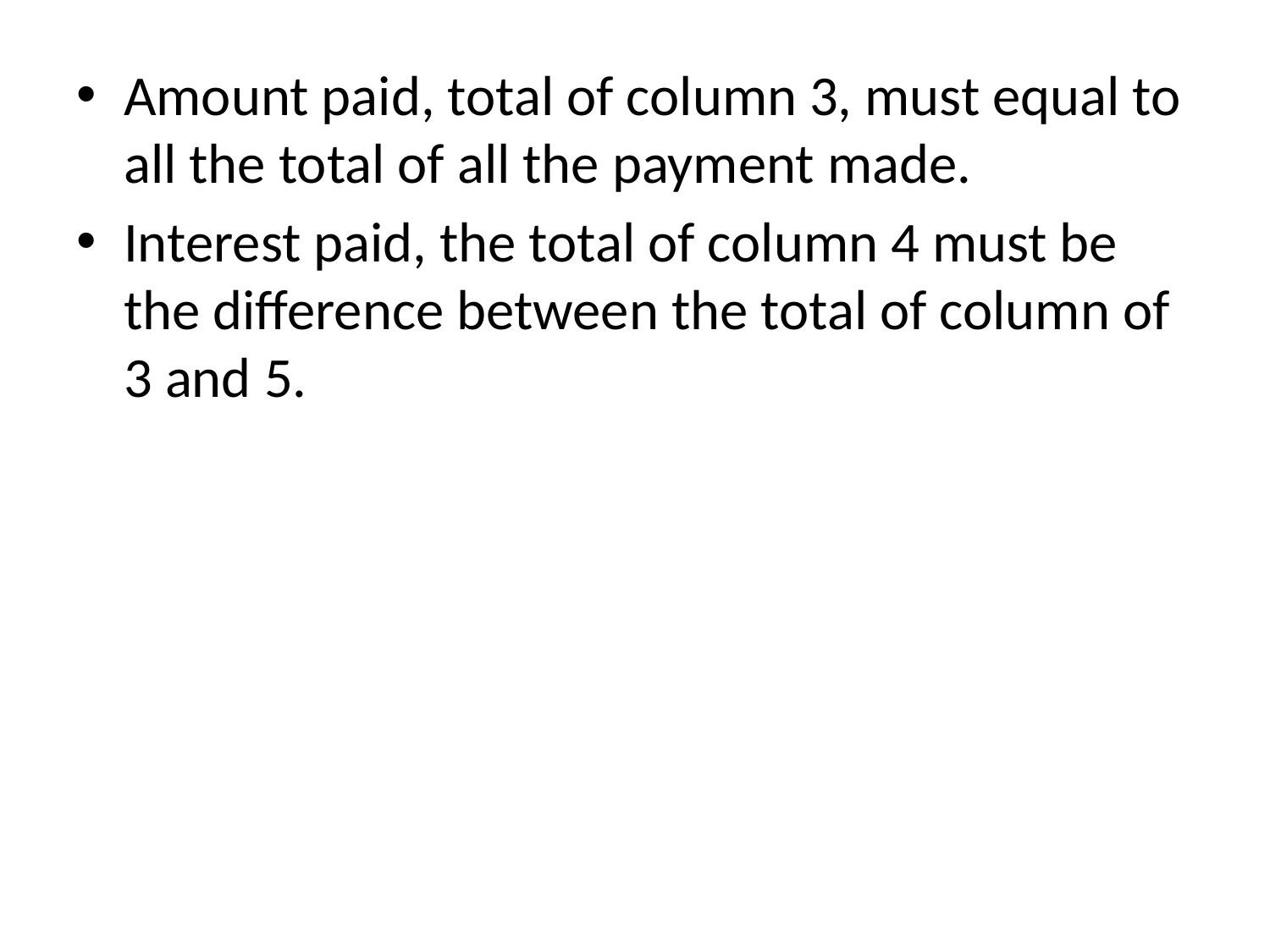

#
Amount paid, total of column 3, must equal to all the total of all the payment made.
Interest paid, the total of column 4 must be the difference between the total of column of 3 and 5.